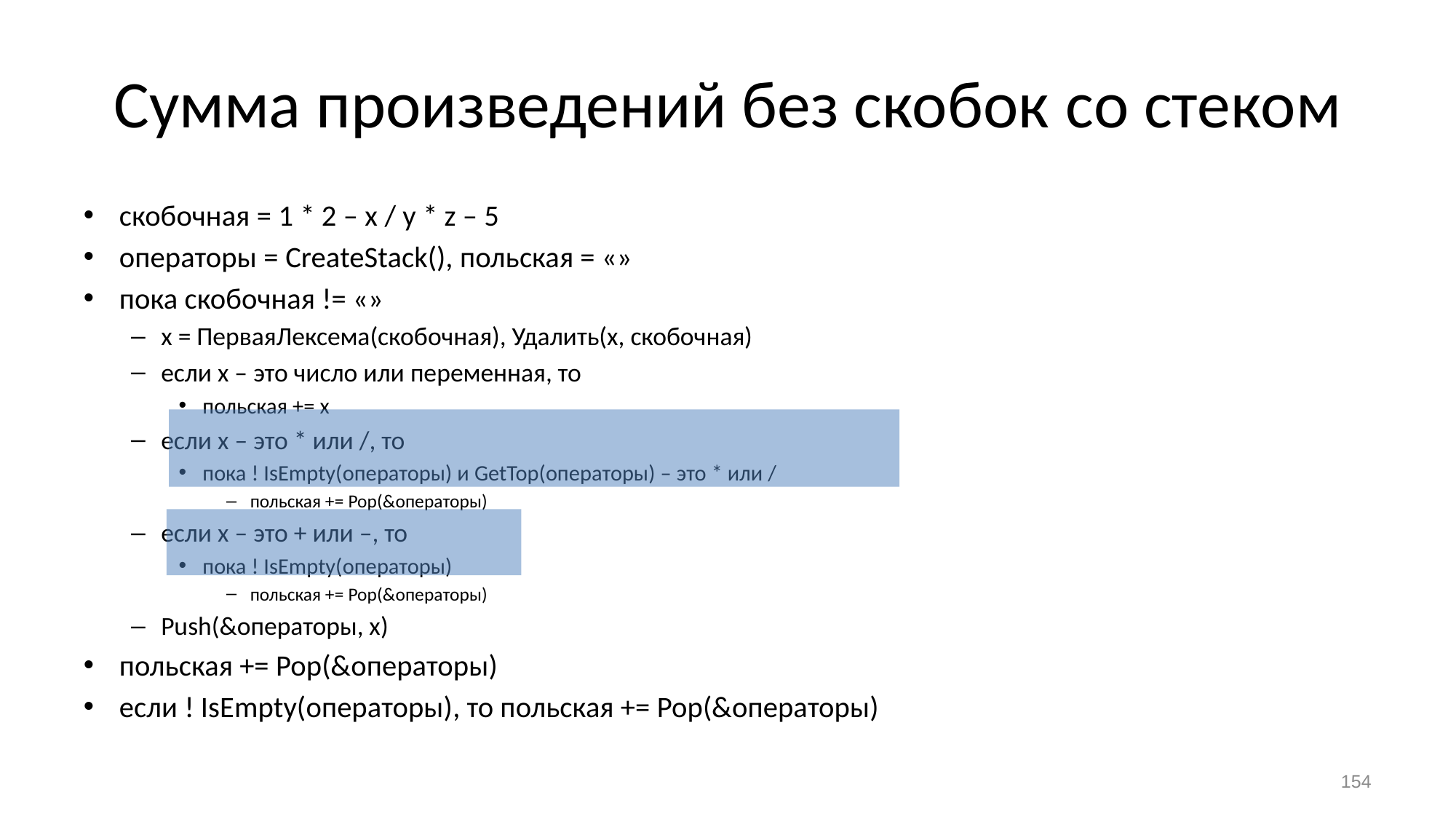

# Сумма произведений без скобок со стеком
скобочная = 1 * 2 – x / y * z – 5
операторы = CreateStack(), польская = «»
пока скобочная != «»
х = ПерваяЛексема(скобочная), Удалить(х, скобочная)
если х – это число или переменная, то
польская += х
если х – это * или /, то
пока ! IsEmpty(операторы) и GetTop(операторы) – это * или /
польская += Pop(&операторы)
если х – это + или –, то
пока ! IsEmpty(операторы)
польская += Pop(&операторы)
Push(&операторы, х)
польская += Pop(&операторы)
если ! IsEmpty(операторы), то польская += Pop(&операторы)

154